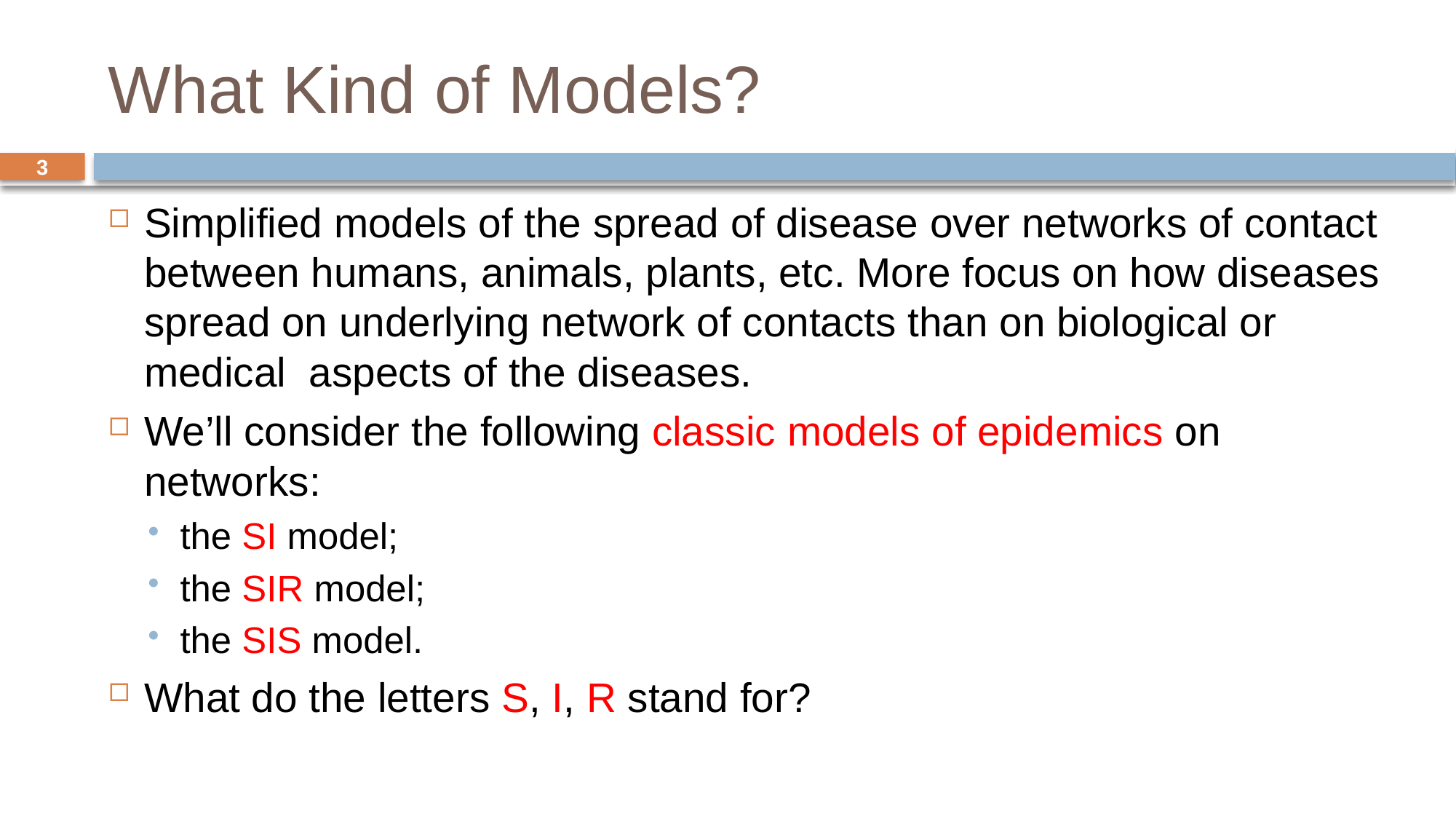

# What Kind of Models?
3
Simplified models of the spread of disease over networks of contact between humans, animals, plants, etc. More focus on how diseases spread on underlying network of contacts than on biological or medical  aspects of the diseases.
We’ll consider the following classic models of epidemics on networks:
the SI model;
the SIR model;
the SIS model.
What do the letters S, I, R stand for?